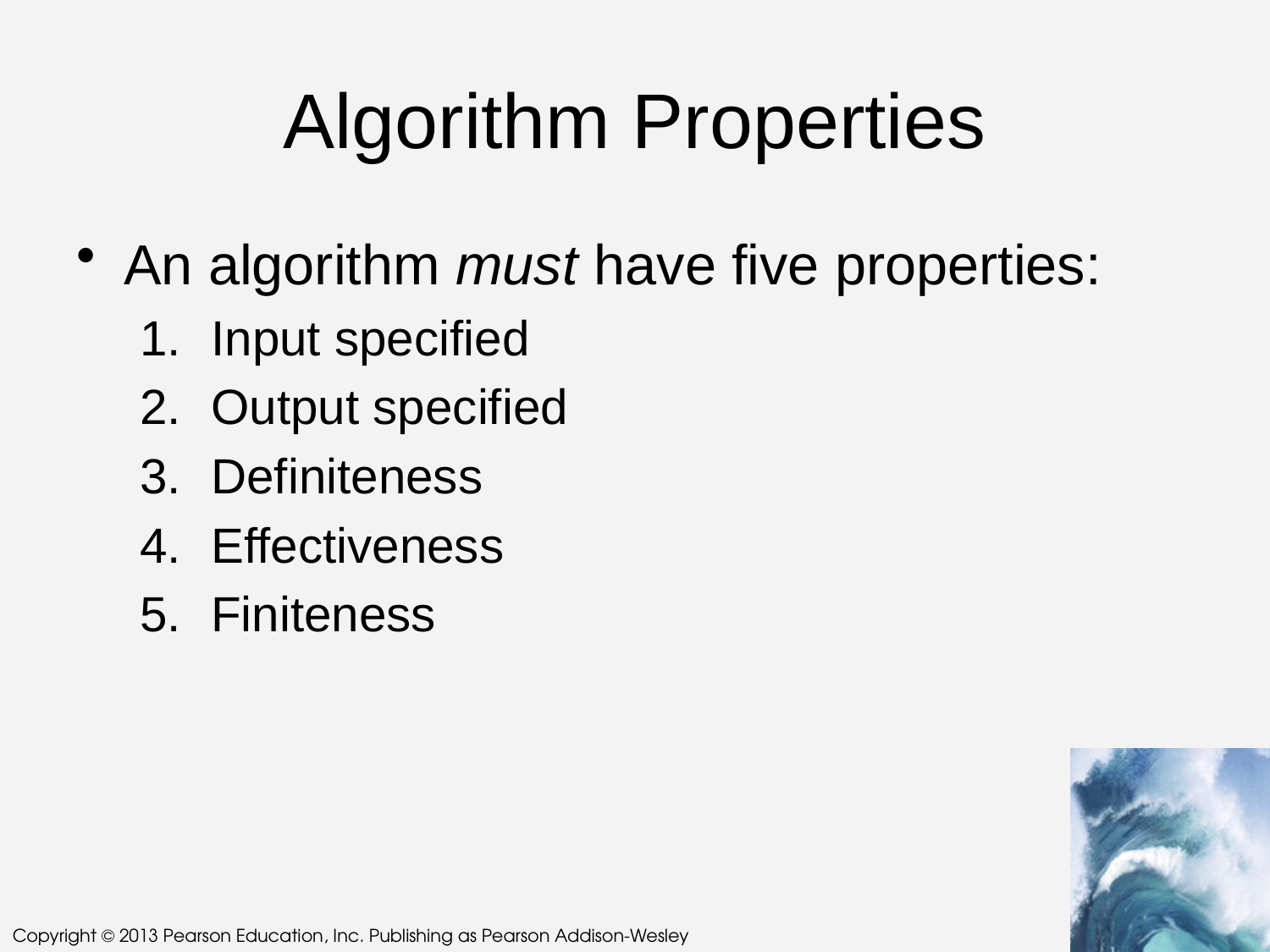

# Algorithm Properties
An algorithm must have five properties:
Input specified
Output specified
Definiteness
Effectiveness
Finiteness